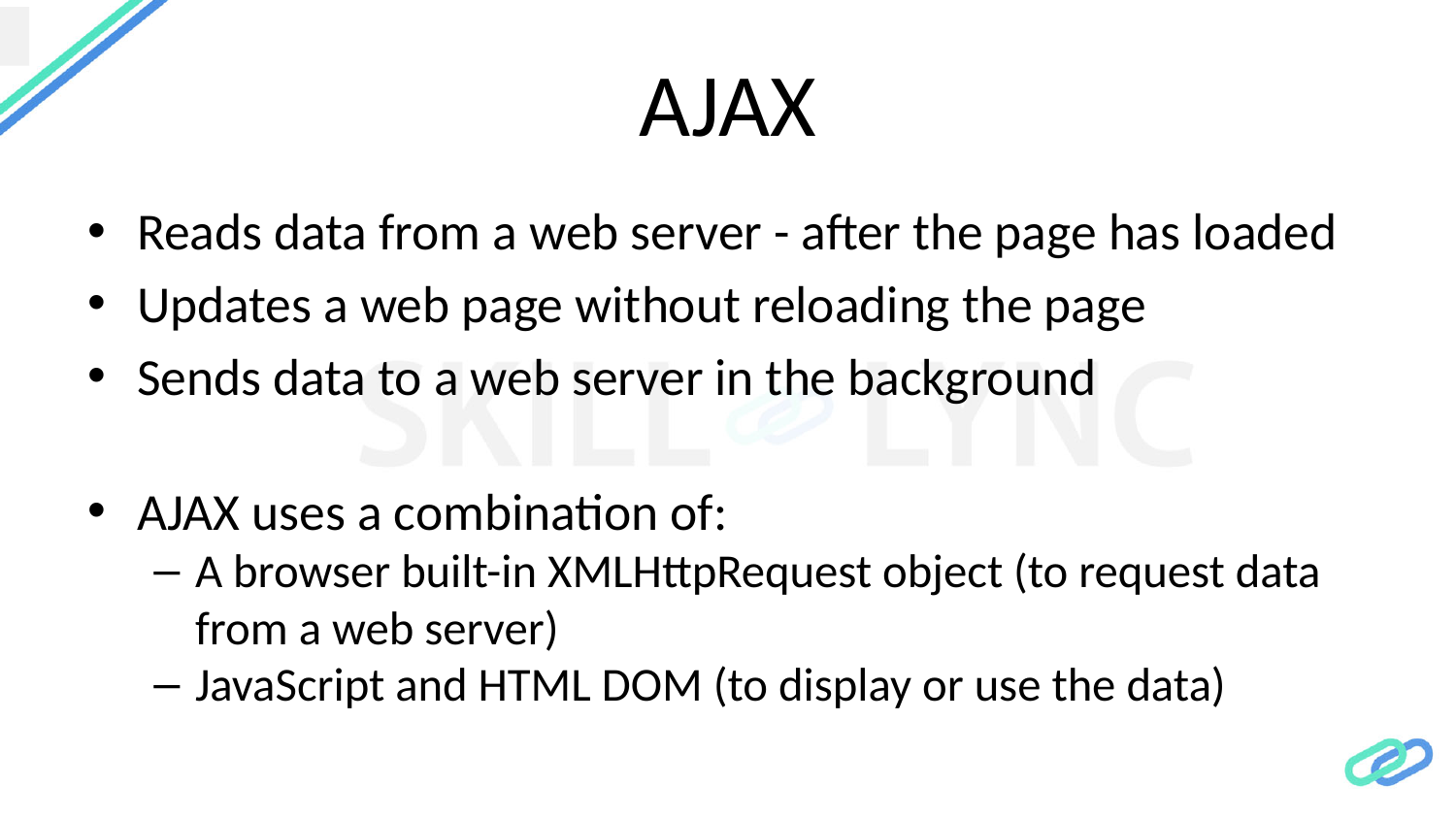

# AJAX
Reads data from a web server - after the page has loaded
Updates a web page without reloading the page
Sends data to a web server in the background

AJAX uses a combination of:
A browser built-in XMLHttpRequest object (to request data from a web server)
JavaScript and HTML DOM (to display or use the data)